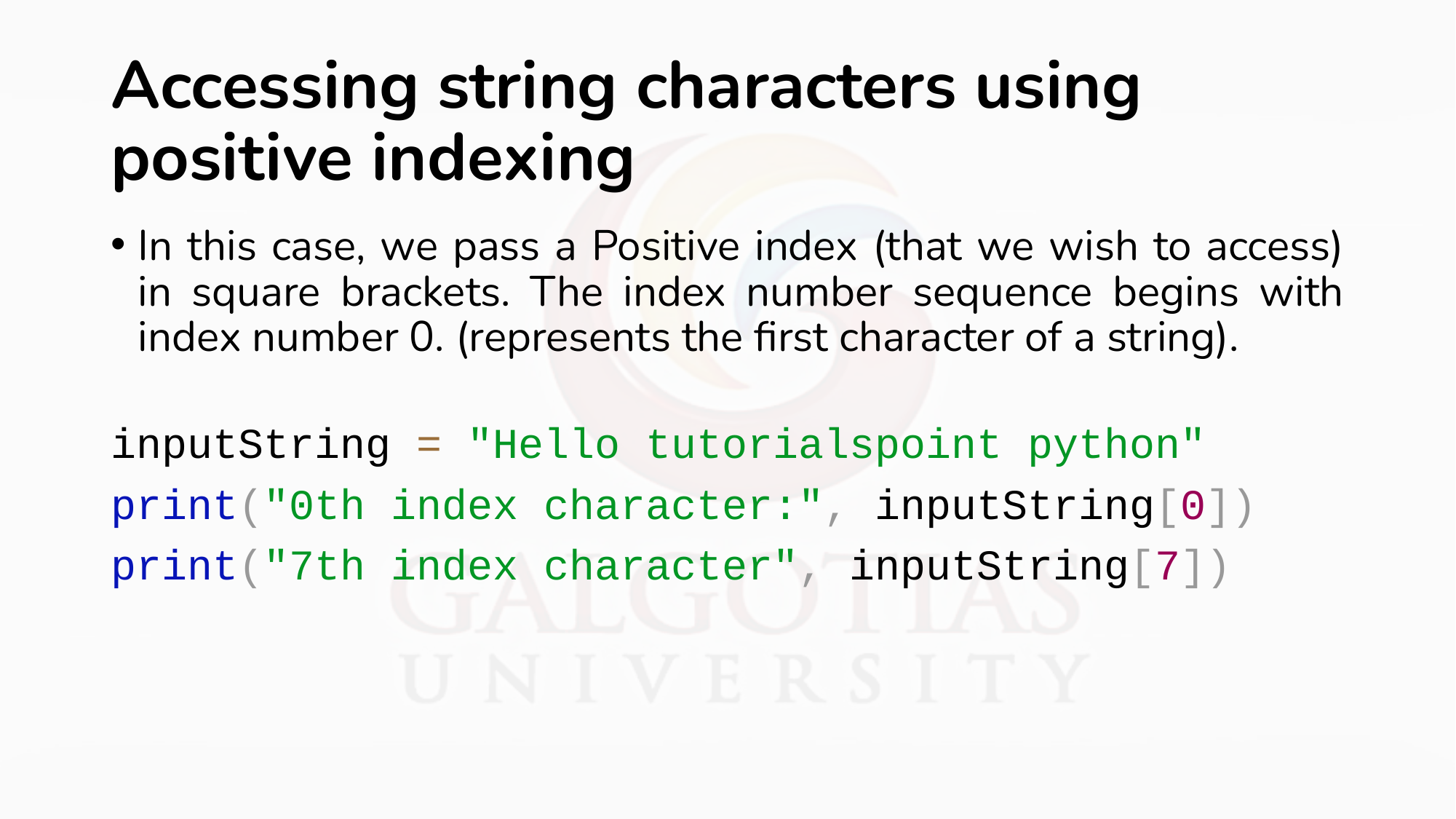

# Accessing string characters using positive indexing
In this case, we pass a Positive index (that we wish to access) in square brackets. The index number sequence begins with index number 0. (represents the first character of a string).
inputString = "Hello tutorialspoint python"
print("0th index character:", inputString[0])
print("7th index character", inputString[7])